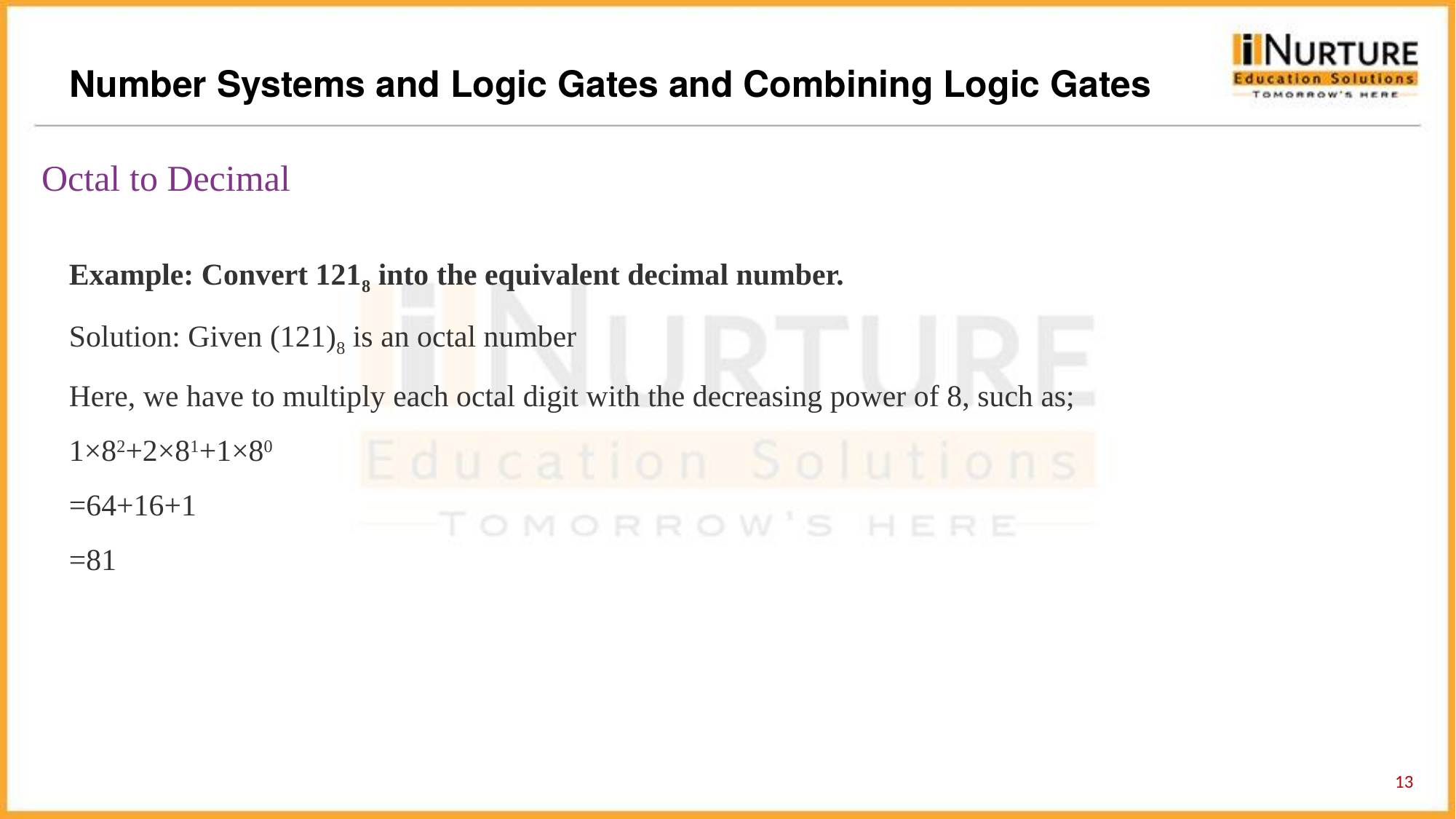

Number Systems and Logic Gates and Combining Logic Gates
Octal to Decimal
Example: Convert 1218 into the equivalent decimal number.
Solution: Given (121)8 is an octal number
Here, we have to multiply each octal digit with the decreasing power of 8, such as;
1×82+2×81+1×80
=64+16+1
=81

13